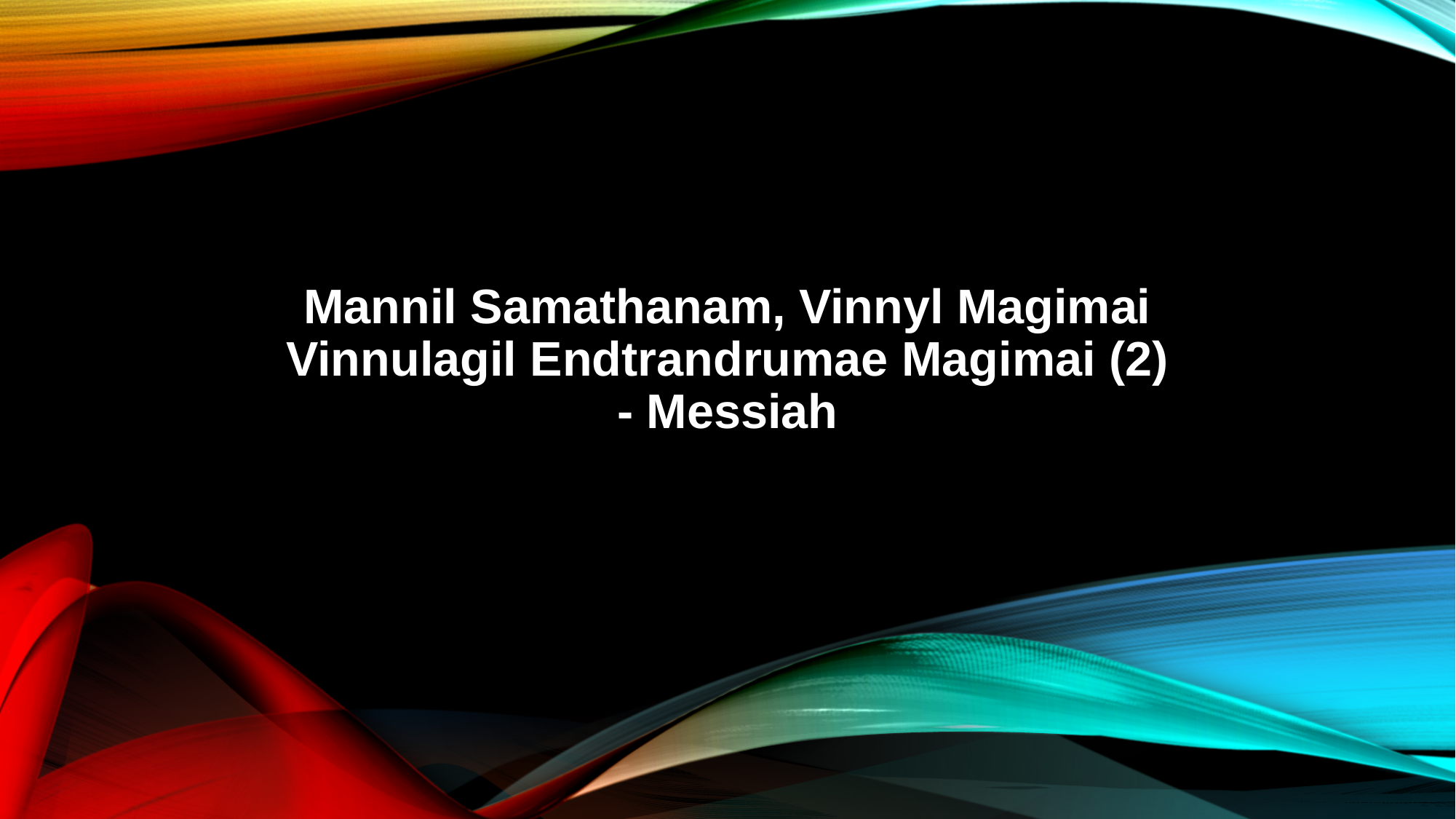

Mannil Samathanam, Vinnyl Magimai
Vinnulagil Endtrandrumae Magimai (2)
- Messiah